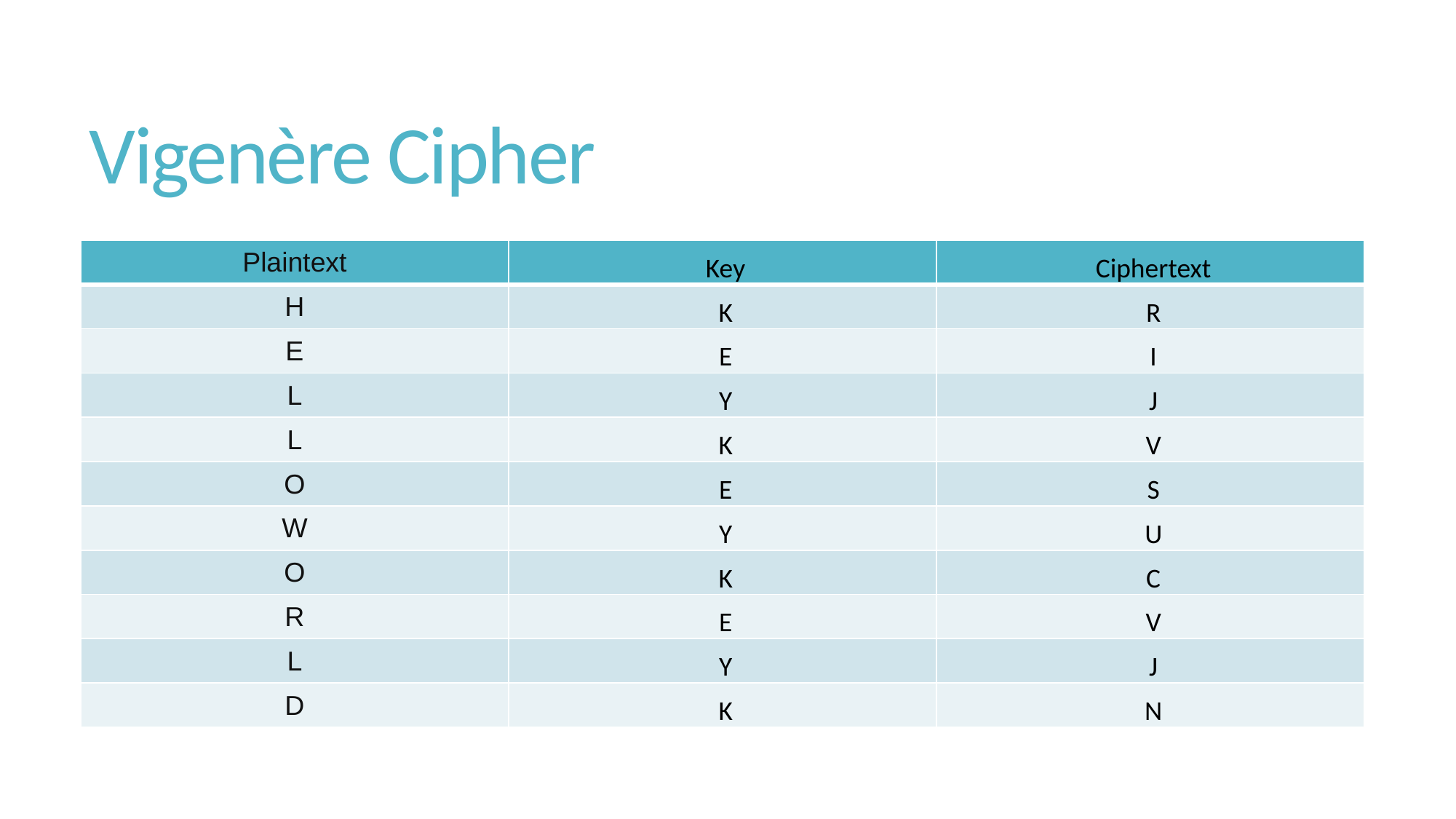

# Vigenère Cipher
| Plaintext | Key | Ciphertext |
| --- | --- | --- |
| H | K | R |
| E | E | I |
| L | Y | J |
| L | K | V |
| O | E | S |
| W | Y | U |
| O | K | C |
| R | E | V |
| L | Y | J |
| D | K | N |